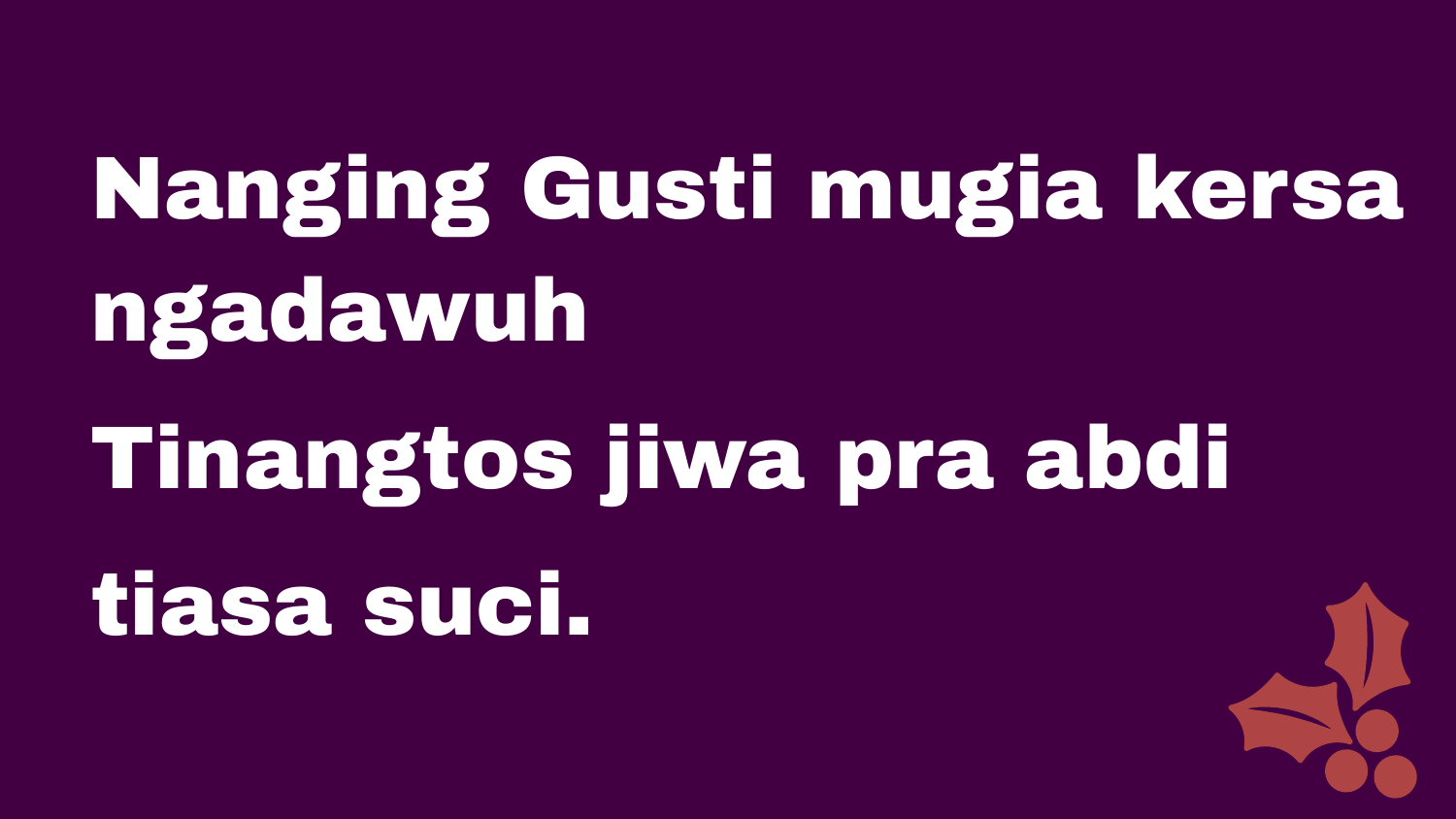

Nanging Gusti mugia kersa ngadawuh
Tinangtos jiwa pra abdi
tiasa suci.